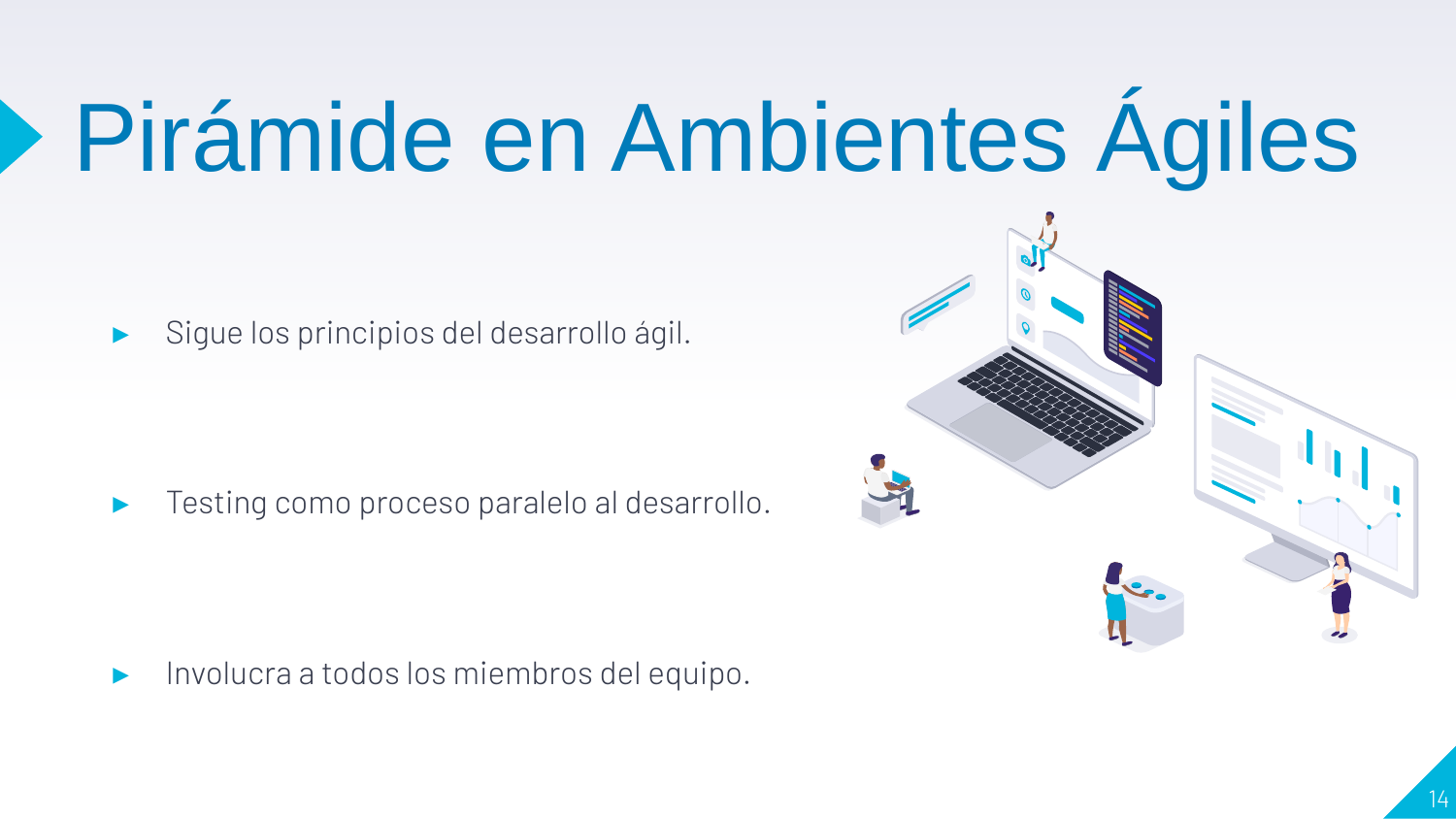

# Pirámide en Ambientes Ágiles

Sigue los principios del desarrollo ágil.

Testing como proceso paralelo al desarrollo.

Involucra a todos los miembros del equipo.

14